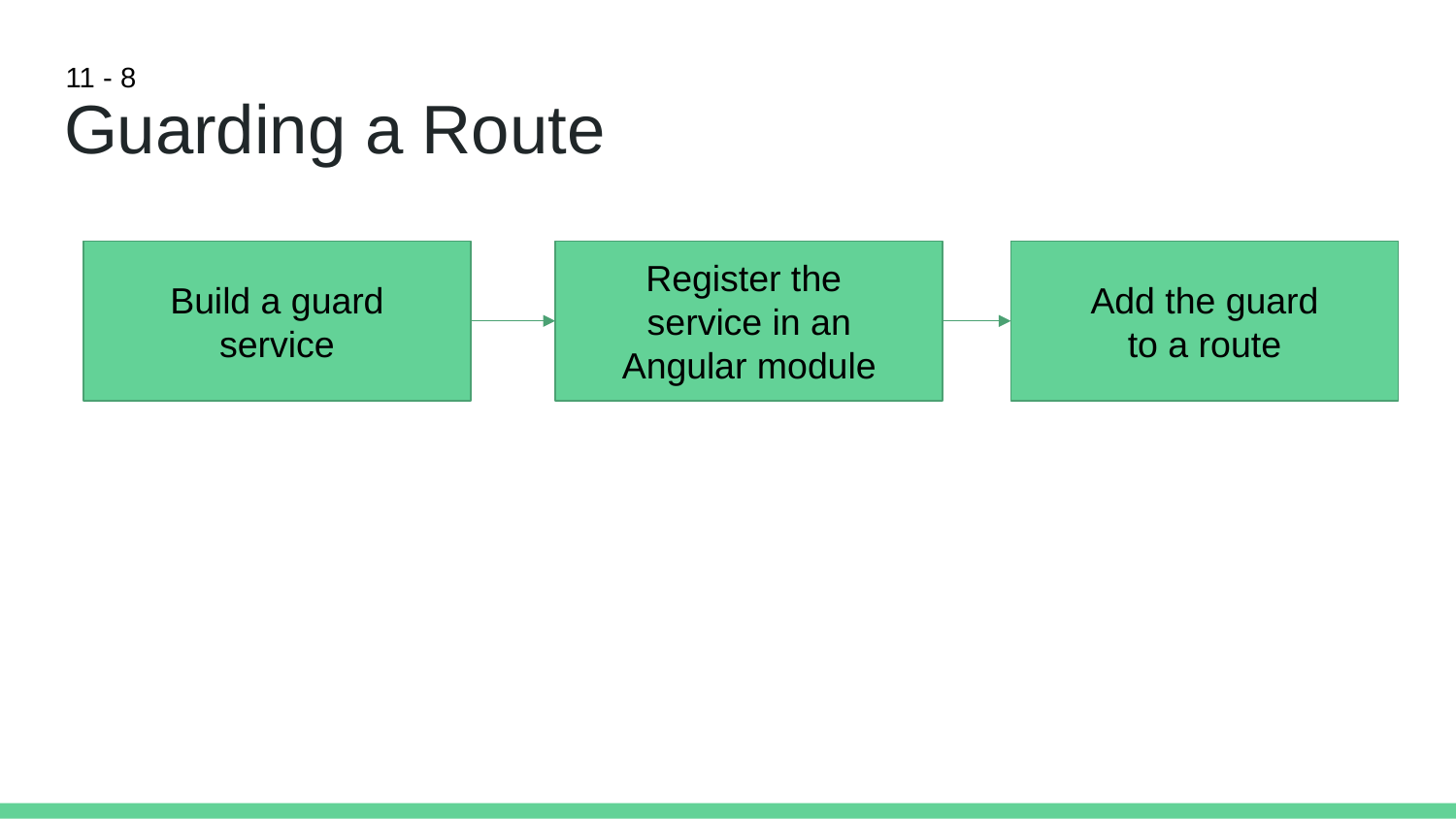

11 - 8
# Guarding a Route
Build a guard
service
Register the
service in an
Angular module
Add the guard
to a route